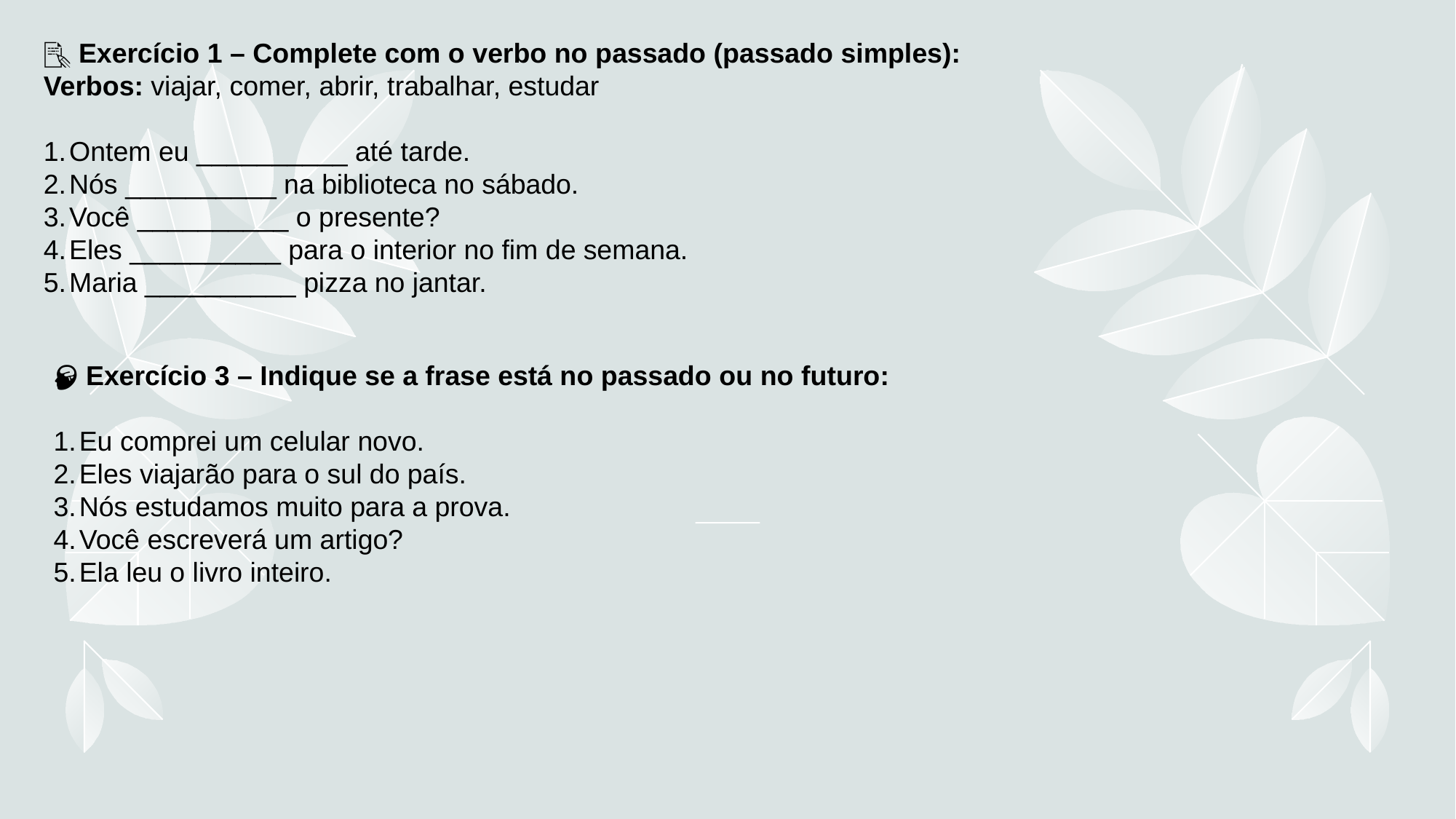

📝 Exercício 1 – Complete com o verbo no passado (passado simples):
Verbos: viajar, comer, abrir, trabalhar, estudar

Ontem eu __________ até tarde.
Nós __________ na biblioteca no sábado.
Você __________ o presente?
Eles __________ para o interior no fim de semana.
Maria __________ pizza no jantar.
🧠 Exercício 3 – Indique se a frase está no passado ou no futuro:

Eu comprei um celular novo.
Eles viajarão para o sul do país.
Nós estudamos muito para a prova.
Você escreverá um artigo?
Ela leu o livro inteiro.